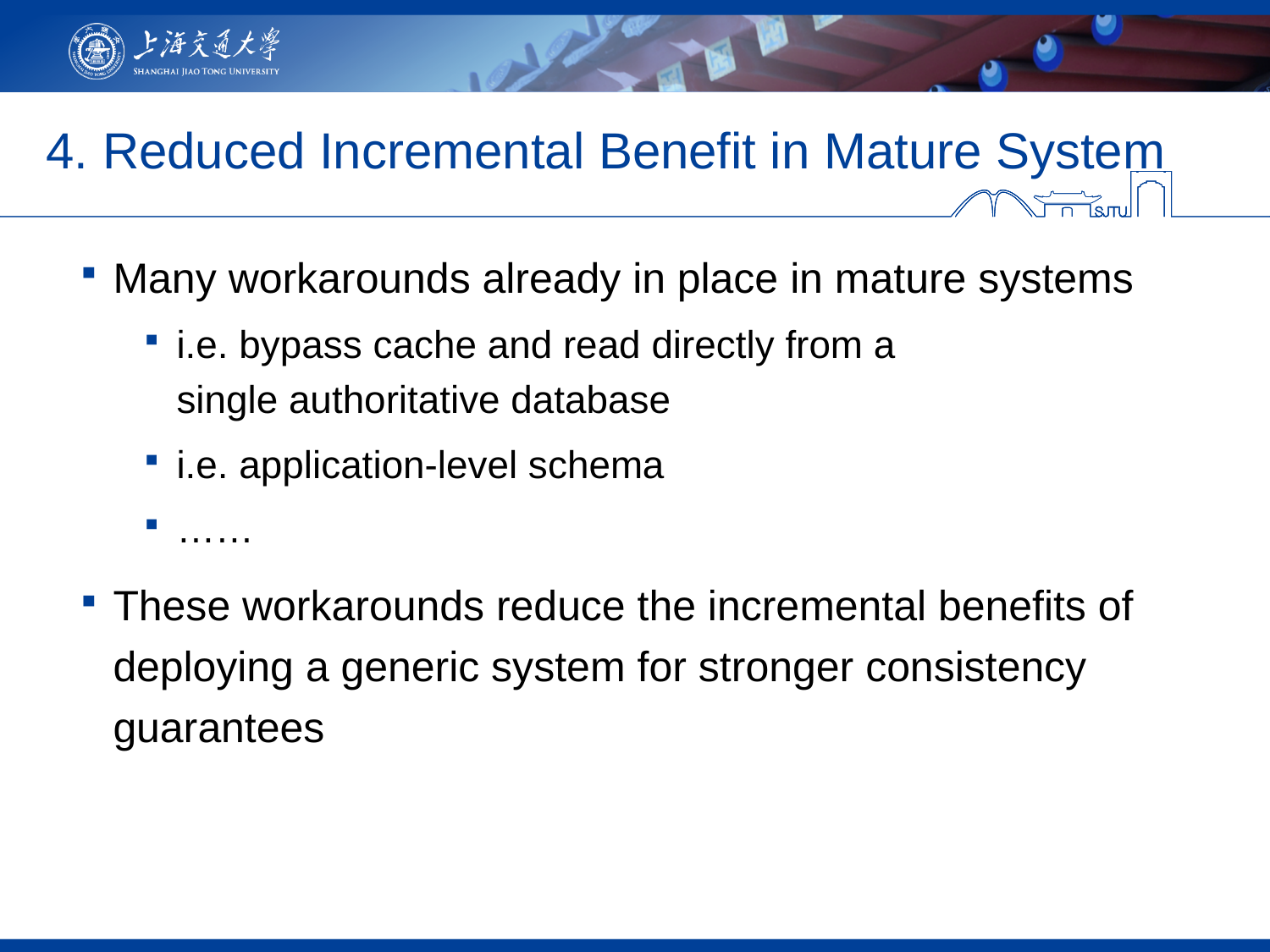

# 4. Reduced Incremental Benefit in Mature System
Many workarounds already in place in mature systems
i.e. bypass cache and read directly from a
single authoritative database
i.e. application-level schema
……
These workarounds reduce the incremental benefits of deploying a generic system for stronger consistency guarantees